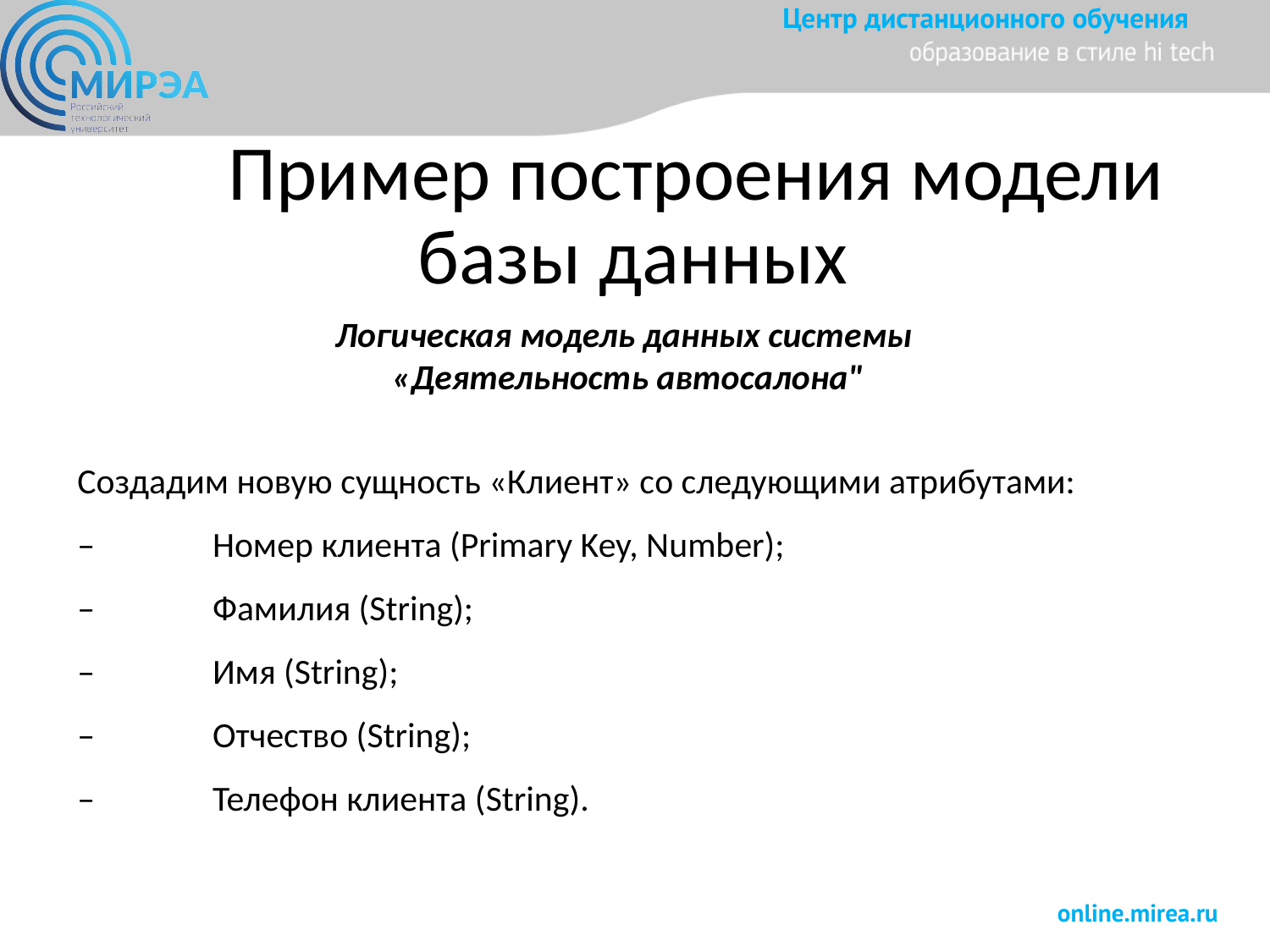

# Пример построения модели базы данных
Логическая модель данных системы
«Деятельность автосалона"
Создадим новую сущность «Клиент» со следующими атрибутами:
–	 Номер клиента (Primary Key, Number);
–	 Фамилия (String);
–	 Имя (String);
–	 Отчество (String);
–	 Телефон клиента (String).